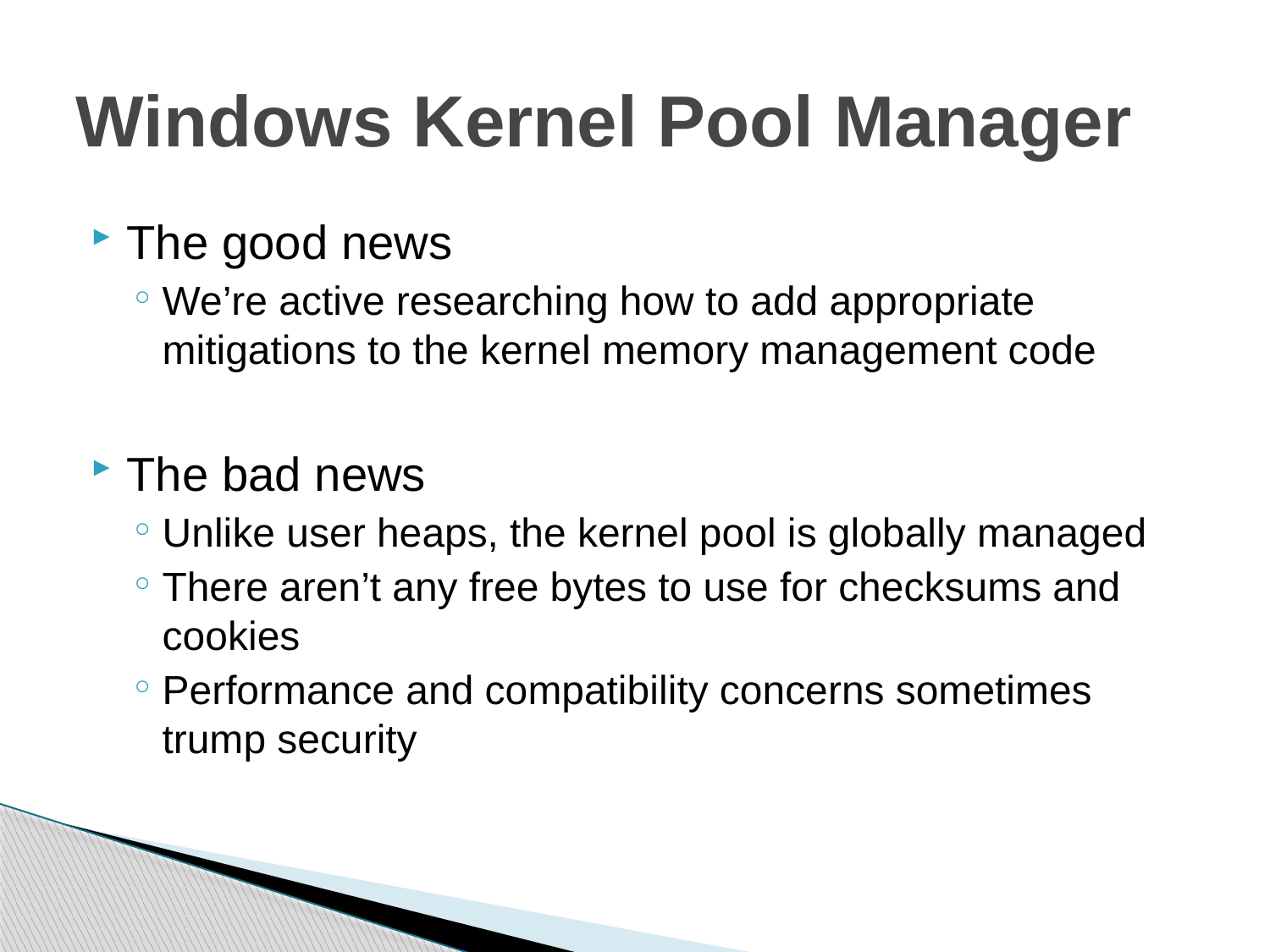

# Windows Kernel Pool Manager
The good news
We’re active researching how to add appropriate mitigations to the kernel memory management code

The bad news
Unlike user heaps, the kernel pool is globally managed
There aren’t any free bytes to use for checksums and cookies
Performance and compatibility concerns sometimes trump security